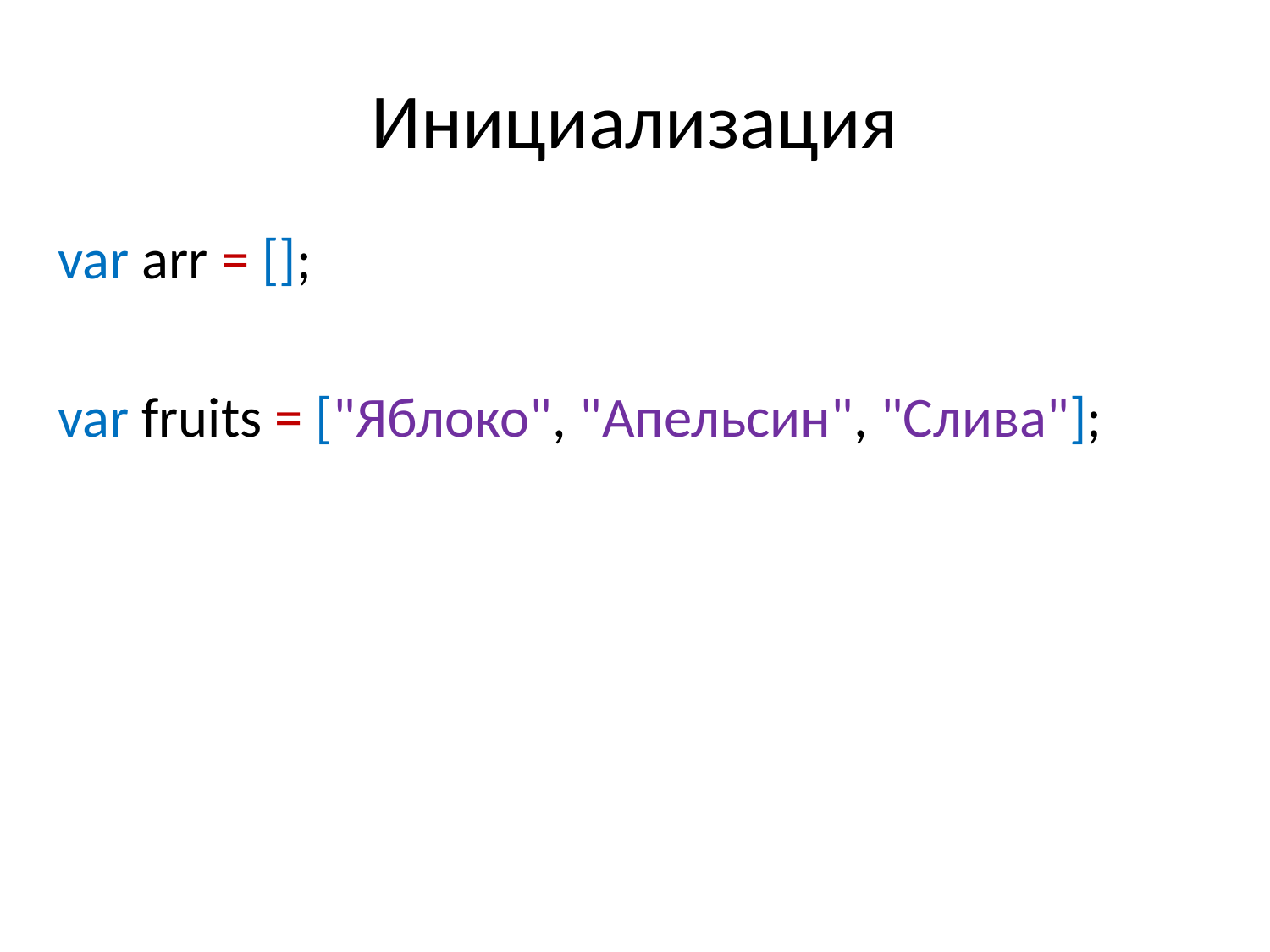

# Инициализация
var arr = [];

var fruits = ["Яблоко", "Апельсин", "Слива"];